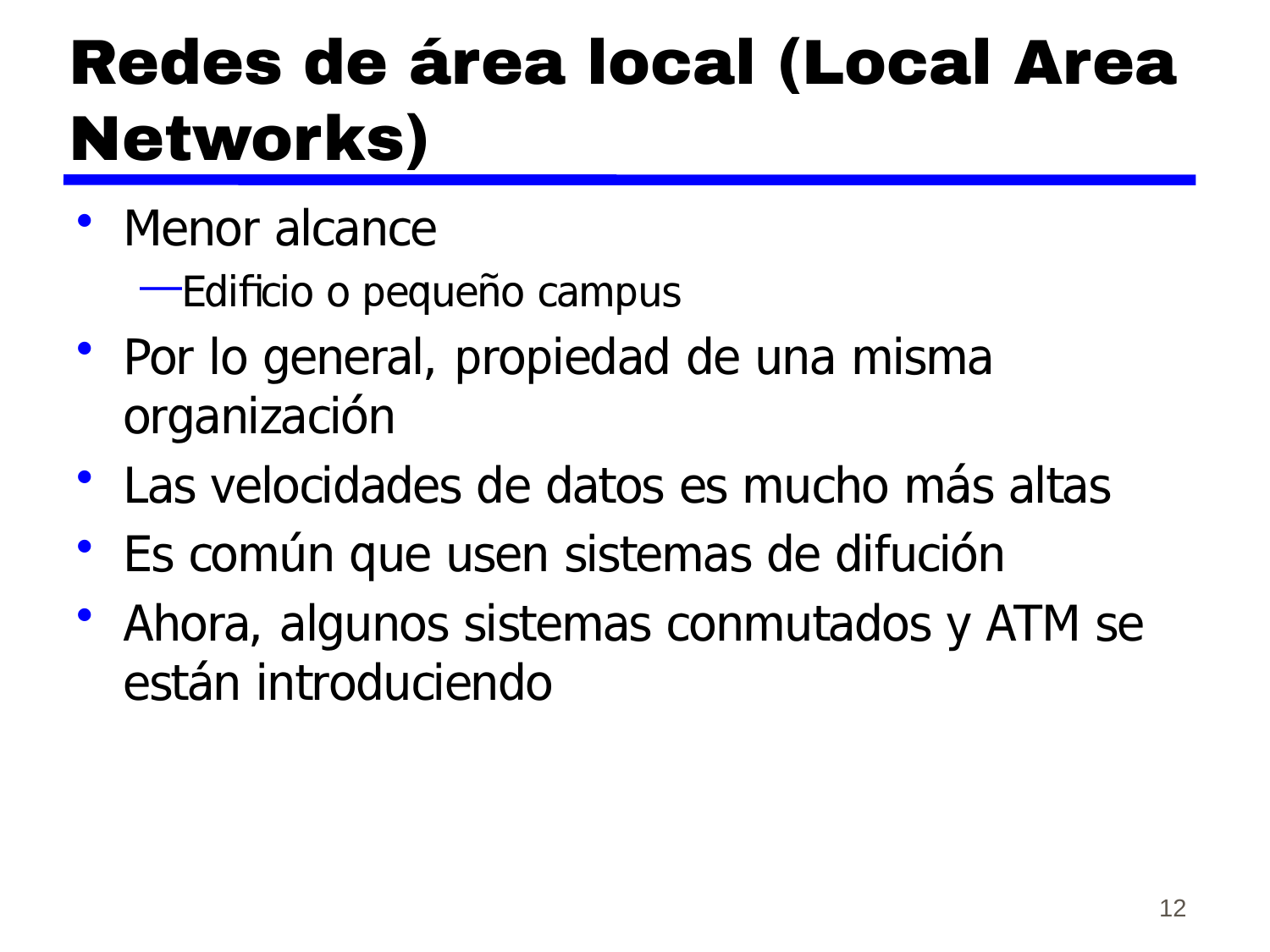

# Redes de área local (Local Area Networks)
Menor alcance
Edificio o pequeño campus
Por lo general, propiedad de una misma organización
Las velocidades de datos es mucho más altas
Es común que usen sistemas de difución
Ahora, algunos sistemas conmutados y ATM se están introduciendo
12